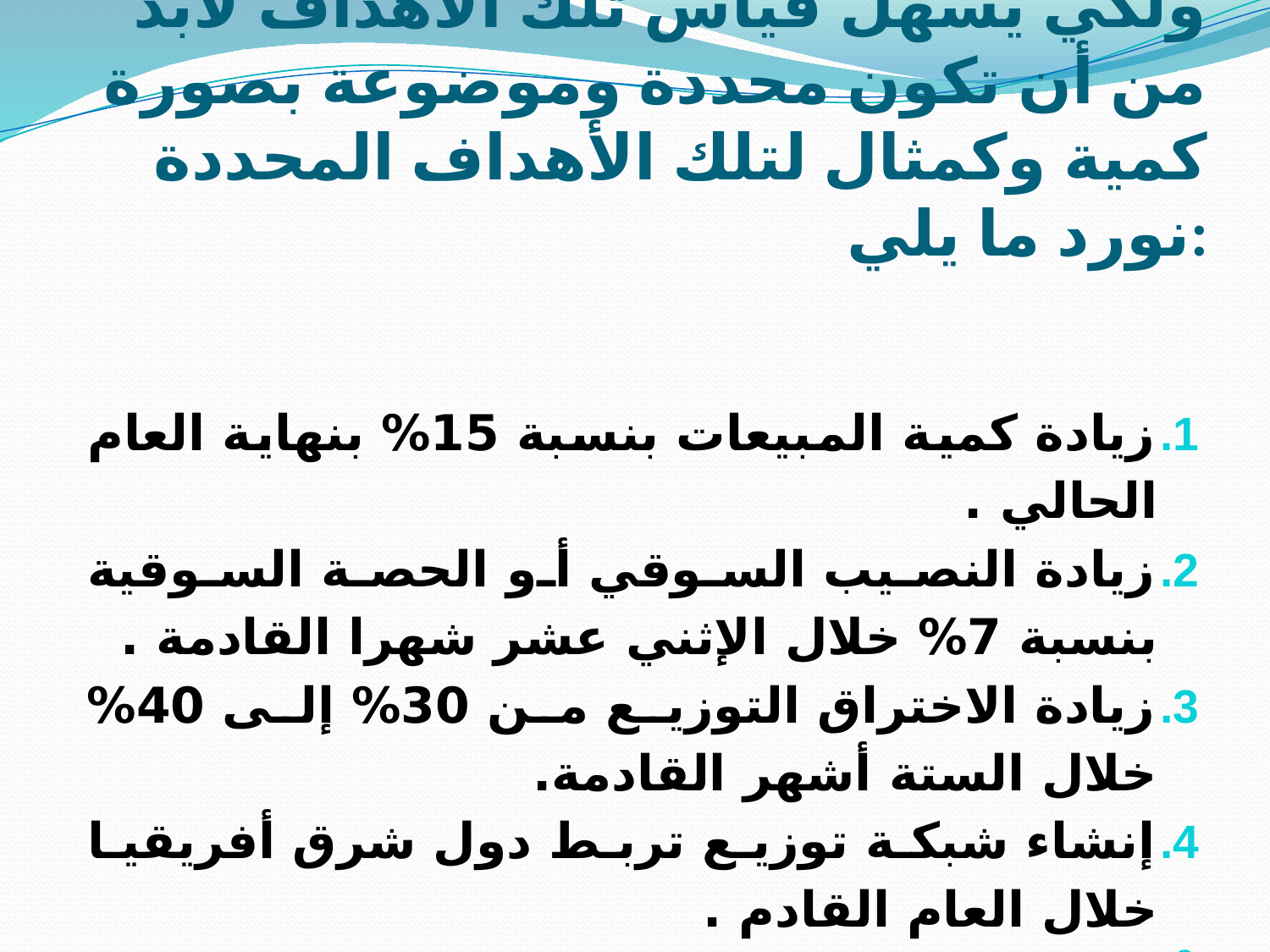

# ولكي يسهل قياس تلك الأهداف لابد من أن تكون محددة وموضوعة بصورة كمية وكمثال لتلك الأهداف المحددة نورد ما يلي:
زيادة كمية المبيعات بنسبة 15% بنهاية العام الحالي .
زيادة النصيب السوقي أو الحصة السوقية بنسبة 7% خلال الإثني عشر شهرا القادمة .
زيادة الاختراق التوزيع من 30% إلى 40% خلال الستة أشهر القادمة.
إنشاء شبكة توزيع تربط دول شرق أفريقيا خلال العام القادم .